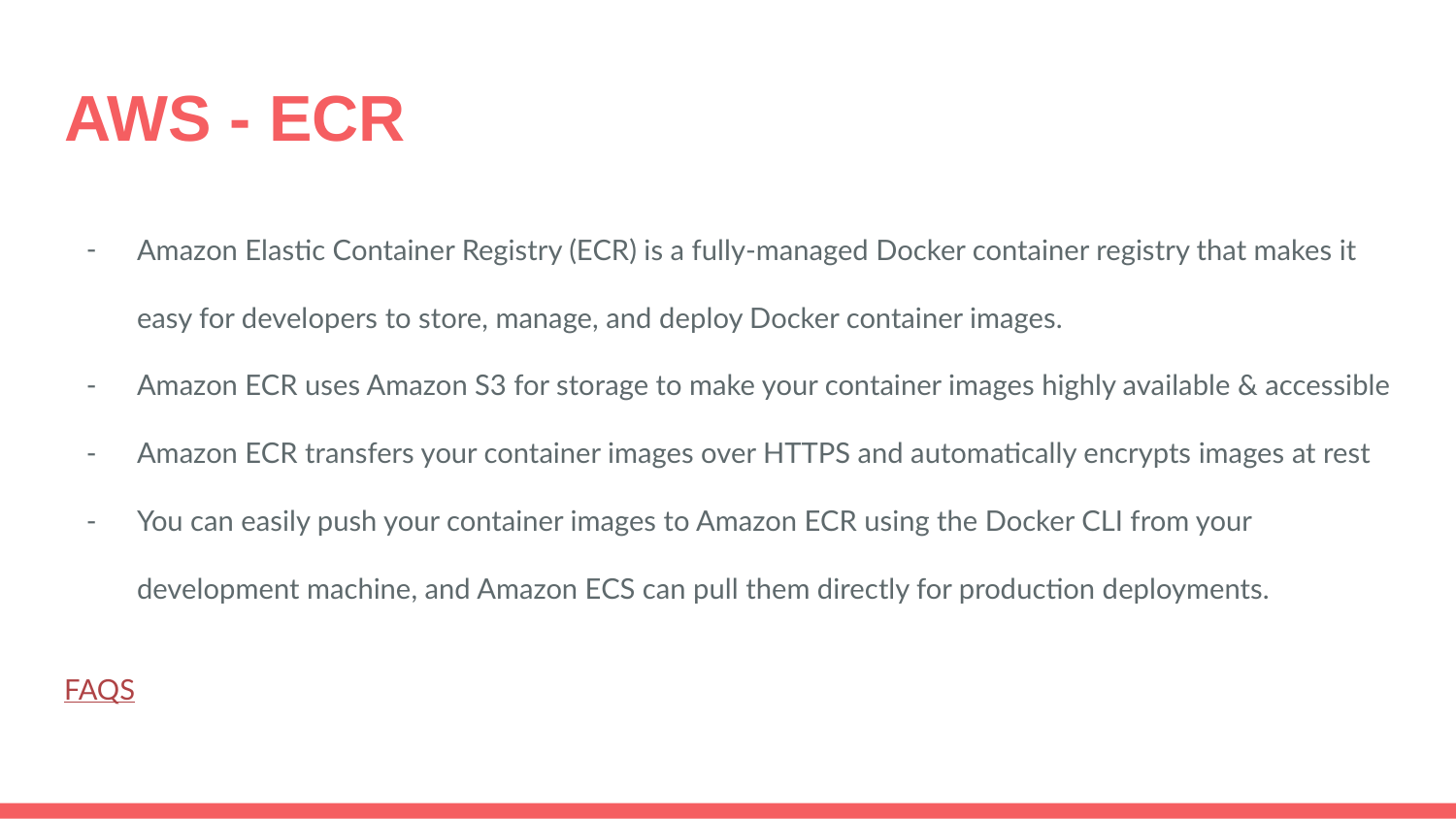

# AWS - ECR
Amazon Elastic Container Registry (ECR) is a fully-managed Docker container registry that makes it easy for developers to store, manage, and deploy Docker container images.
Amazon ECR uses Amazon S3 for storage to make your container images highly available & accessible
Amazon ECR transfers your container images over HTTPS and automatically encrypts images at rest
You can easily push your container images to Amazon ECR using the Docker CLI from your development machine, and Amazon ECS can pull them directly for production deployments.
FAQS